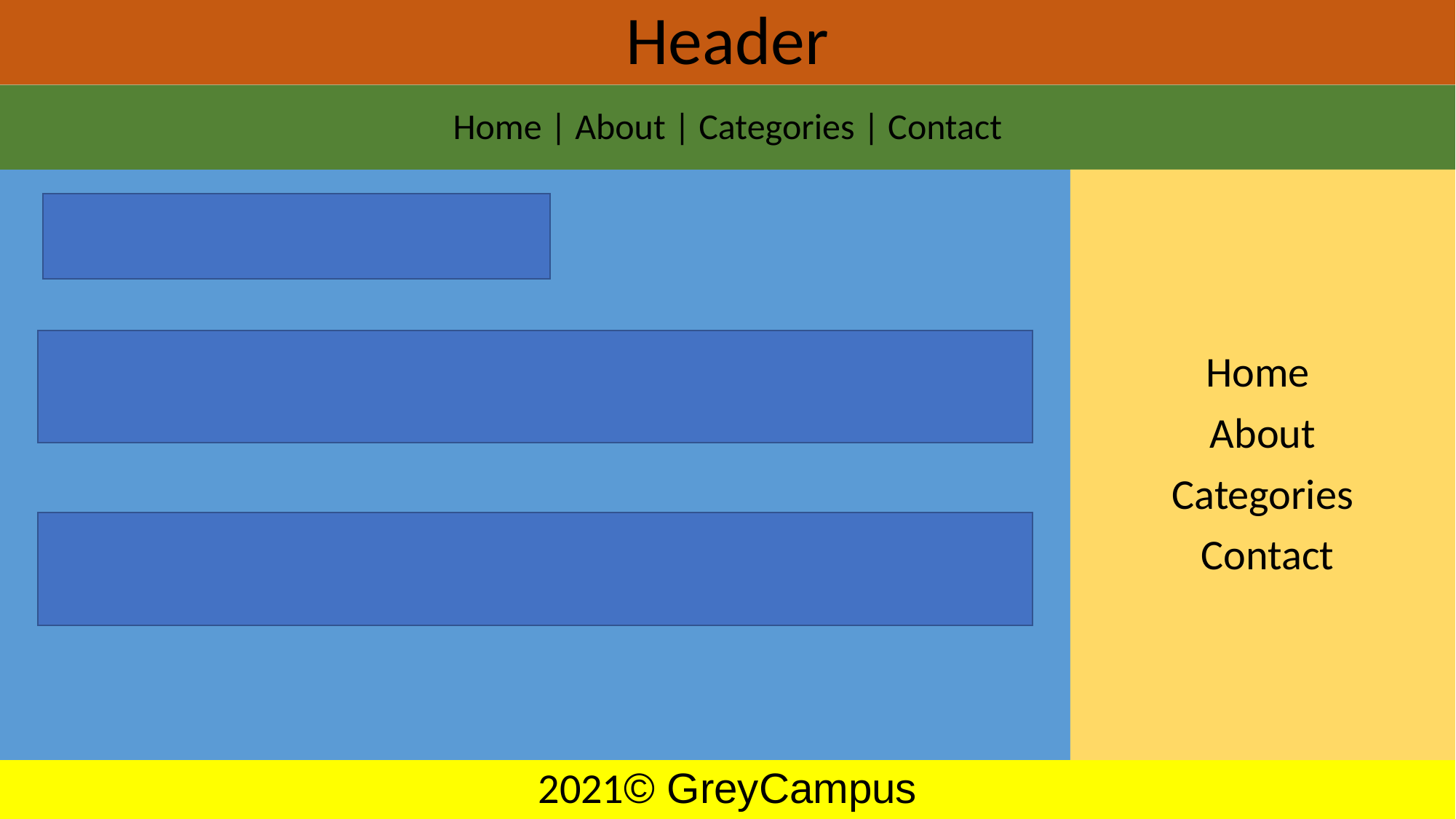

# Header
Home | About | Categories | Contact
.
Home
 About
 Categories
 Contact

2021© GreyCampus